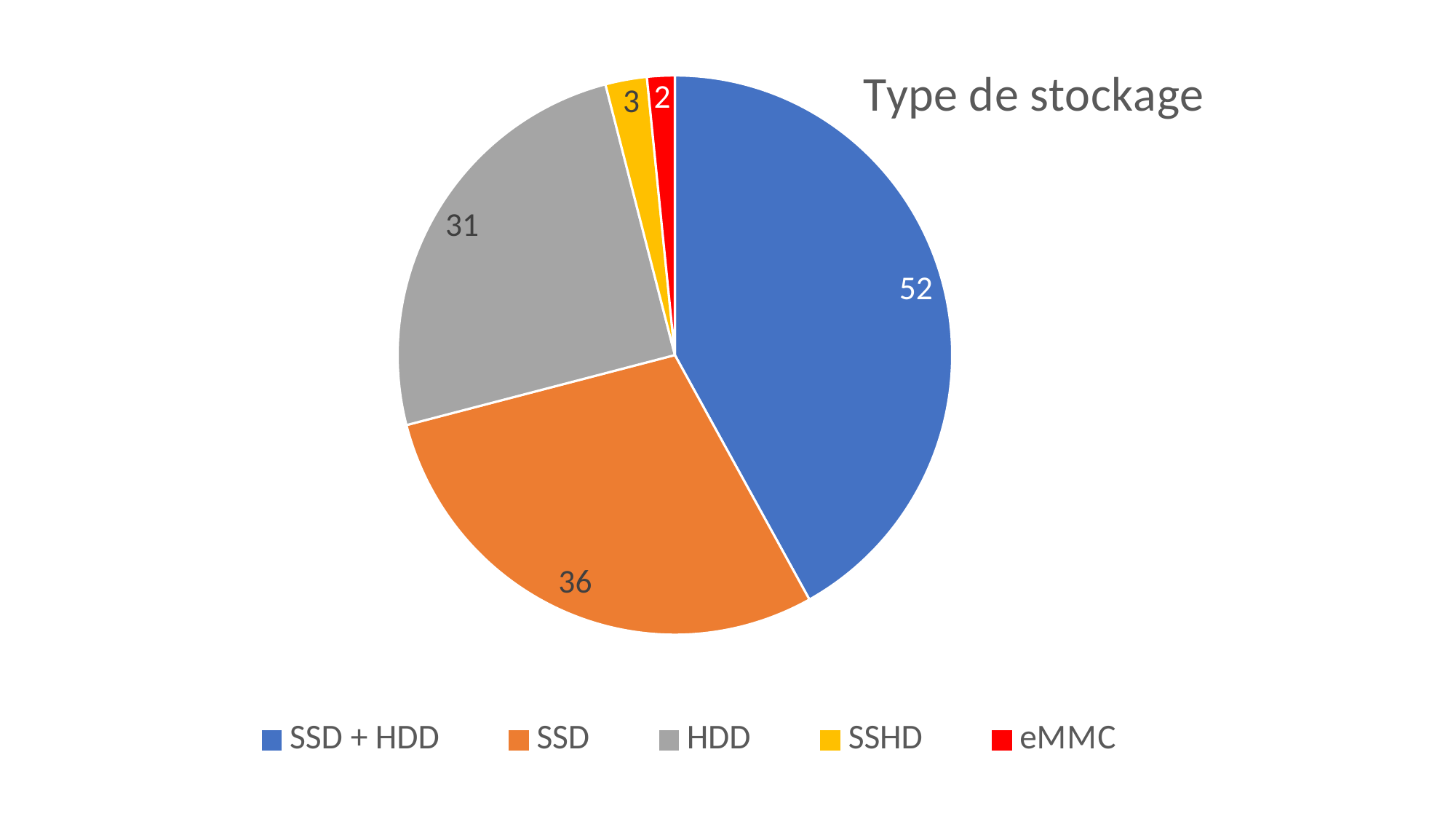

### Chart:

| Category | Type de stockage |
|---|---|
| SSD + HDD | 52.0 |
| SSD | 36.0 |
| HDD | 31.0 |
| SSHD | 3.0 |
| eMMC | 2.0 |